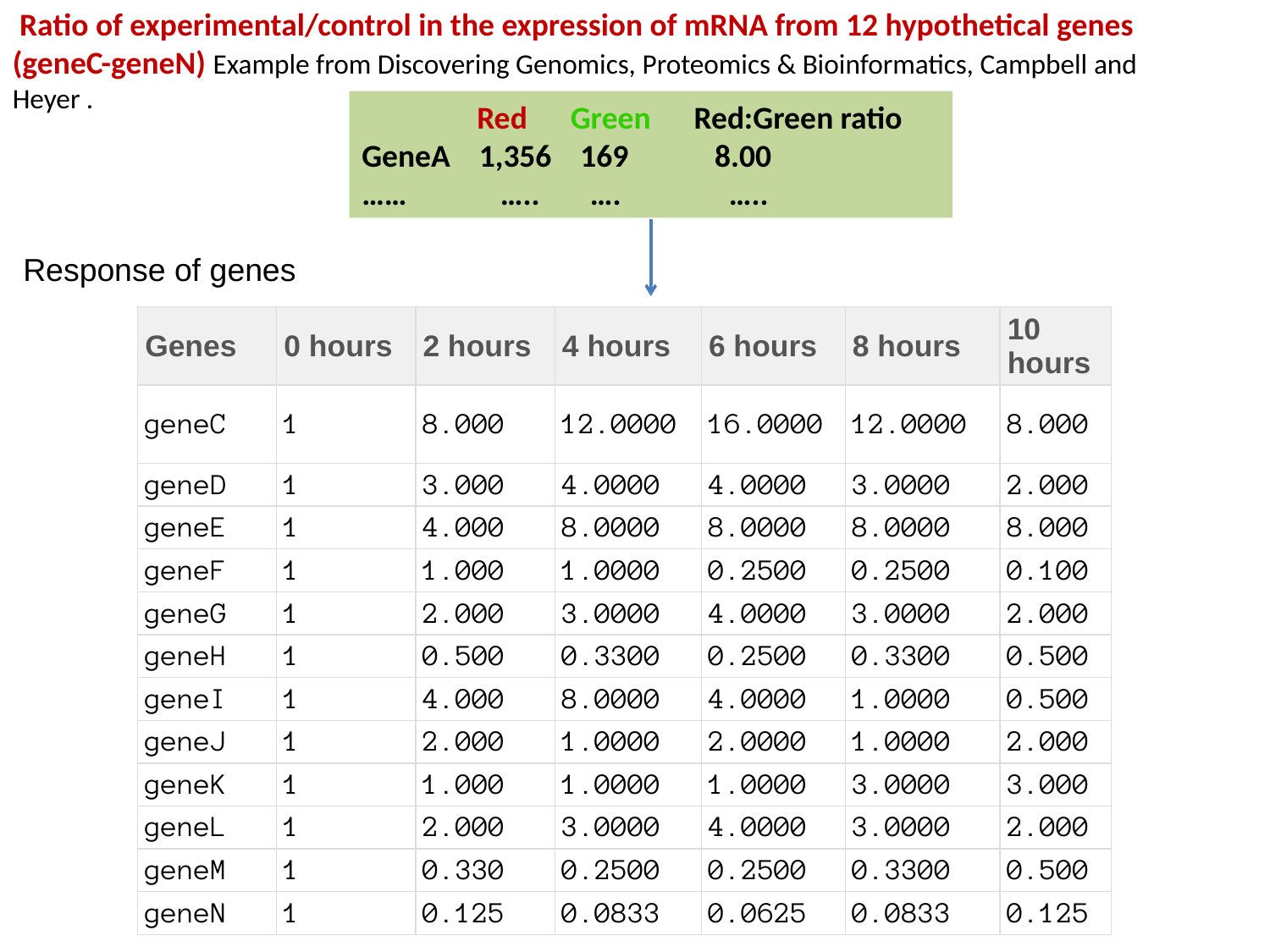

Ratio of experimental/control in the expression of mRNA from 12 hypothetical genes (geneC-geneN) Example from Discovering Genomics, Proteomics & Bioinformatics, Campbell and Heyer .
                Red      Green      Red:Green ratio
GeneA    1,356    169            8.00
……             …..       ….               …..

Response of genes
| Genes | 0 hours | 2 hours | 4 hours | 6 hours | 8 hours | 10 hours |
| --- | --- | --- | --- | --- | --- | --- |
| geneC | 1 | 8.000 | 12.0000 | 16.0000 | 12.0000 | 8.000 |
| geneD | 1 | 3.000 | 4.0000 | 4.0000 | 3.0000 | 2.000 |
| geneE | 1 | 4.000 | 8.0000 | 8.0000 | 8.0000 | 8.000 |
| geneF | 1 | 1.000 | 1.0000 | 0.2500 | 0.2500 | 0.100 |
| geneG | 1 | 2.000 | 3.0000 | 4.0000 | 3.0000 | 2.000 |
| geneH | 1 | 0.500 | 0.3300 | 0.2500 | 0.3300 | 0.500 |
| geneI | 1 | 4.000 | 8.0000 | 4.0000 | 1.0000 | 0.500 |
| geneJ | 1 | 2.000 | 1.0000 | 2.0000 | 1.0000 | 2.000 |
| geneK | 1 | 1.000 | 1.0000 | 1.0000 | 3.0000 | 3.000 |
| geneL | 1 | 2.000 | 3.0000 | 4.0000 | 3.0000 | 2.000 |
| geneM | 1 | 0.330 | 0.2500 | 0.2500 | 0.3300 | 0.500 |
| geneN | 1 | 0.125 | 0.0833 | 0.0625 | 0.0833 | 0.125 |